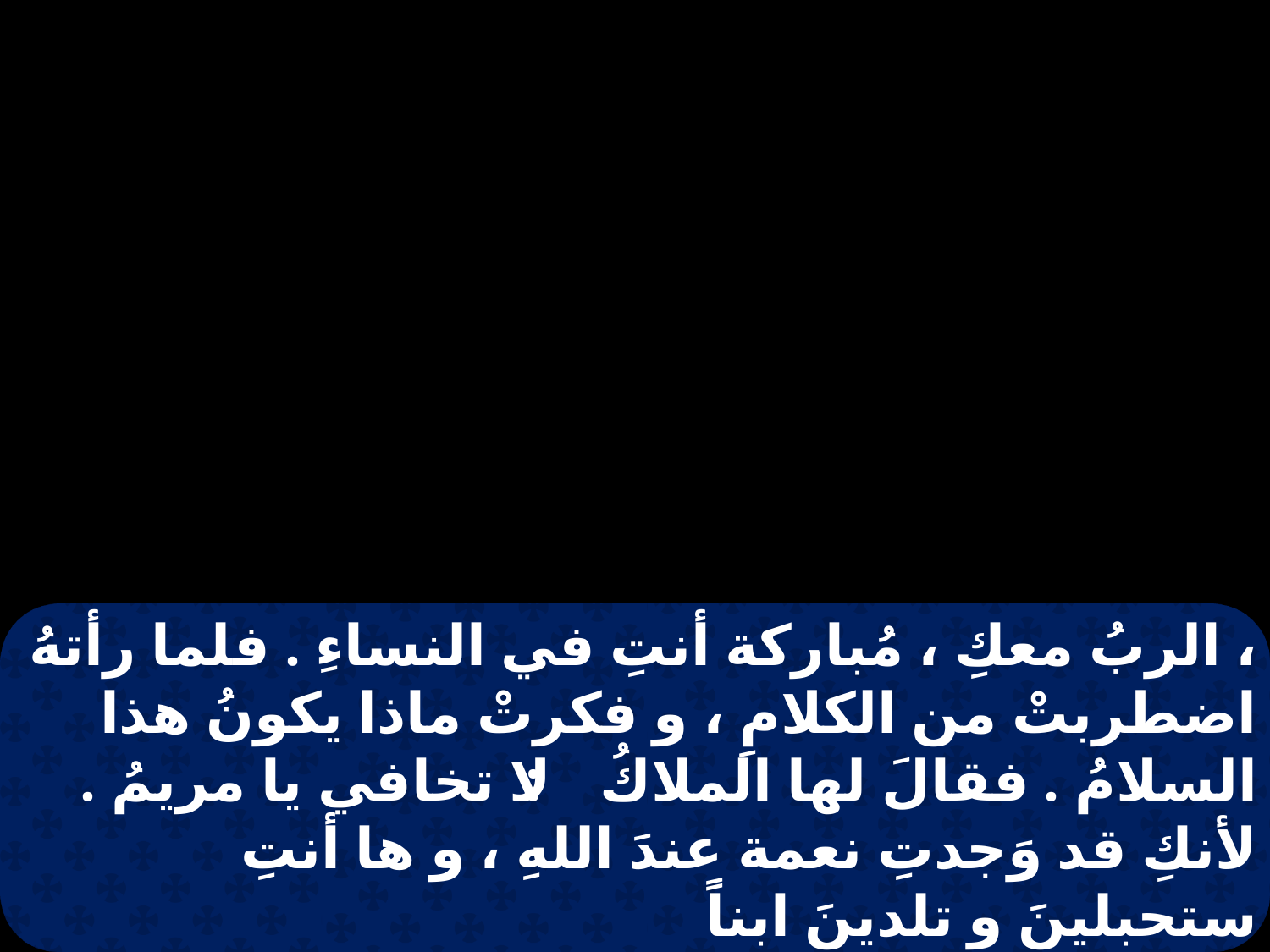

، الربُ معكِ ، مُباركة أنتِ في النساءِ . فلما رأتهُ اضطربتْ من الكلامِ ، و فكرتْ ماذا يكونُ هذا السلامُ . فقالَ لها الملاكُ : لا تخافي يا مريمُ . لأنكِ قد وَجدتِ نعمة عندَ اللهِ ، و ها أنتِ ستحبلينَ و تلدينَ ابناً